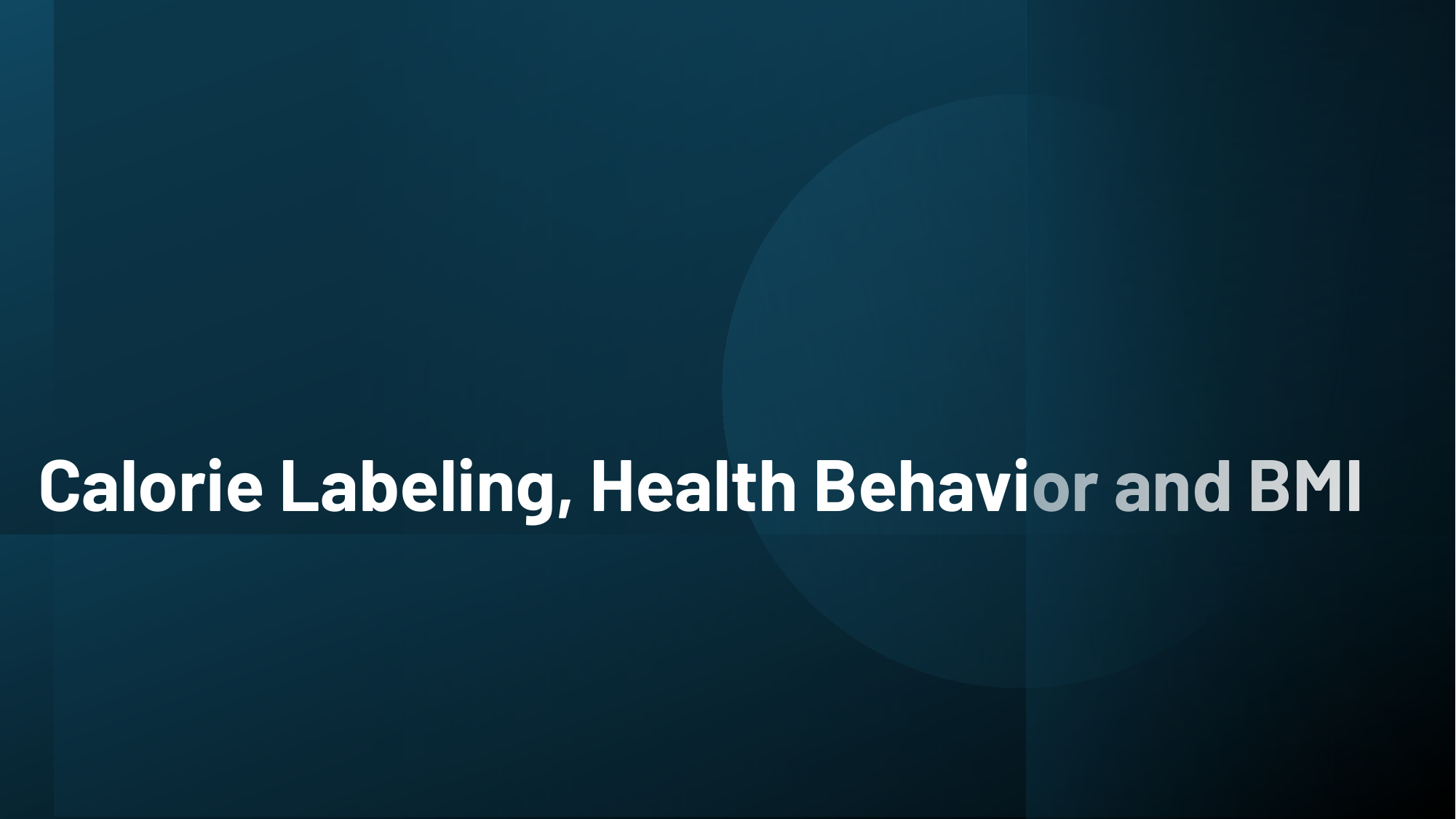

# Calorie Labeling, Health Behavior and BMI